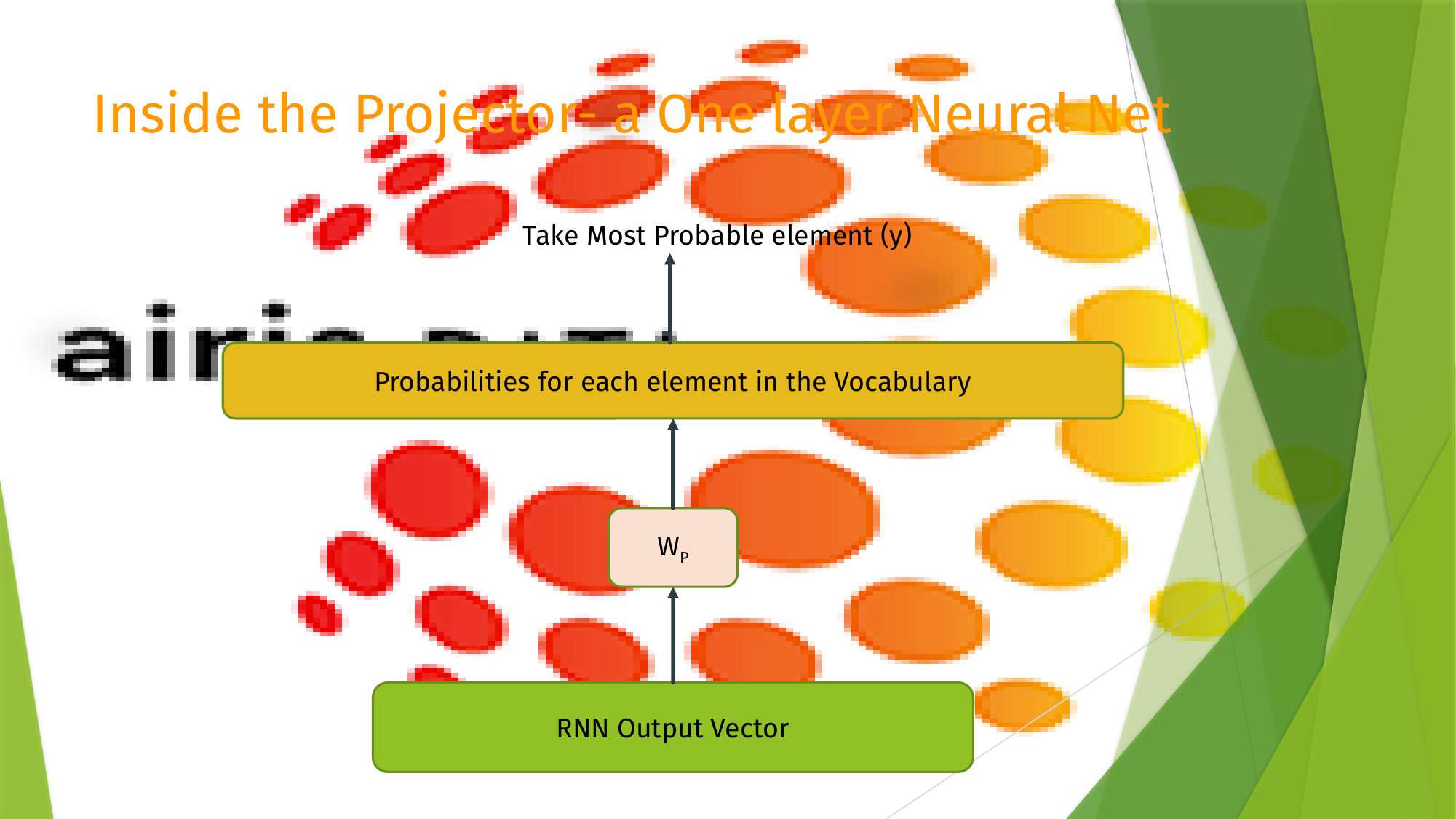

# Inside the Projector- a One layer Neural Net
Take Most Probable element (y)
Probabilities for each element in the Vocabulary
WP
RNN Output Vector